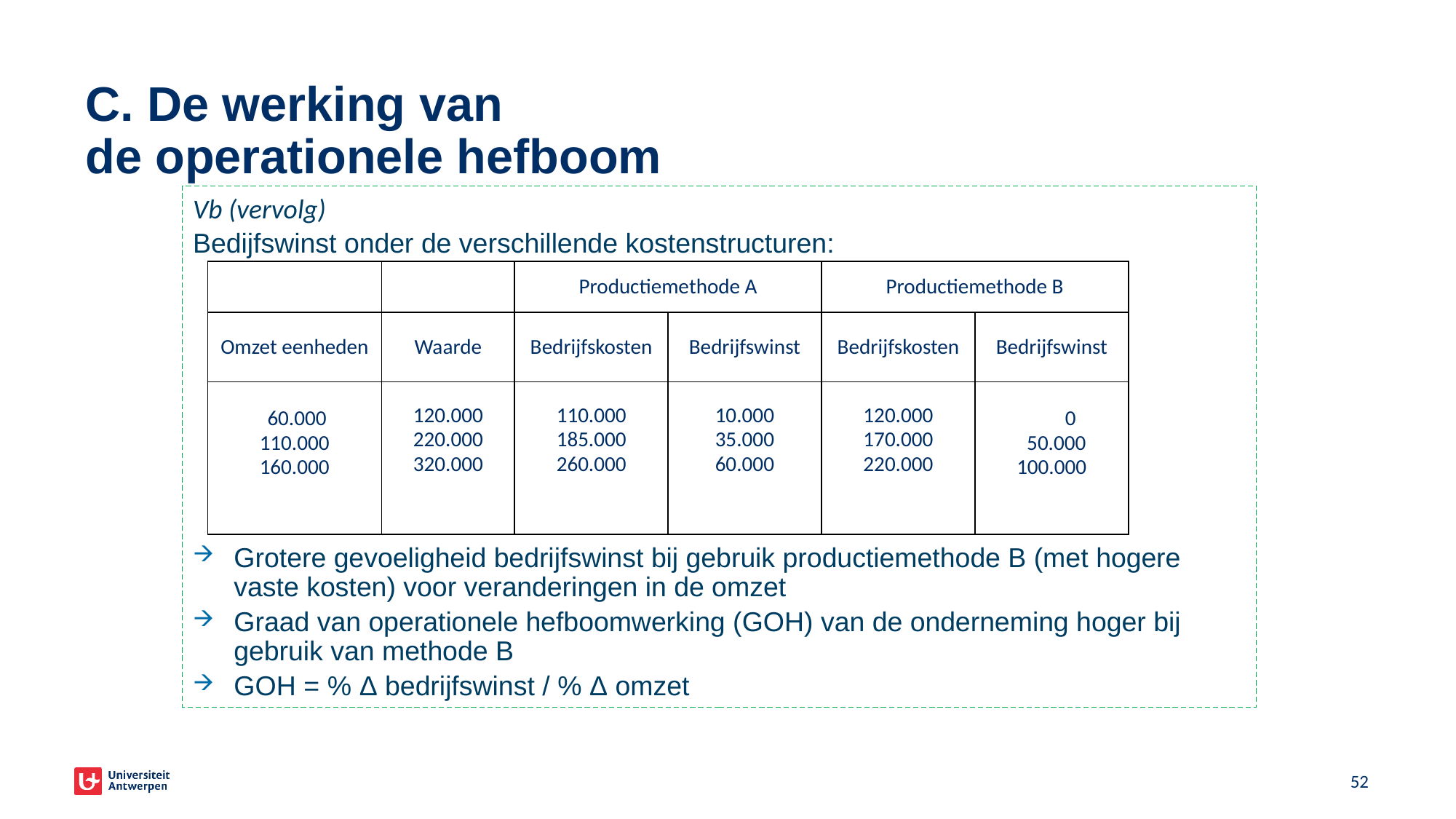

# C. De werking van de operationele hefboom
Vb (vervolg)
Bedijfswinst onder de verschillende kostenstructuren:

Grotere gevoeligheid bedrijfswinst bij gebruik productiemethode B (met hogere vaste kosten) voor veranderingen in de omzet
Graad van operationele hefboomwerking (GOH) van de onderneming hoger bij gebruik van methode B
GOH = % Δ bedrijfswinst / % Δ omzet
|  |  | Productiemethode A |  | Productiemethode B |  |
| --- | --- | --- | --- | --- | --- |
| Omzet eenheden | Waarde | Bedrijfskosten | Bedrijfswinst | Bedrijfskosten | Bedrijfswinst |
| 60.000 110.000 160.000 | 120.000 220.000 320.000 | 110.000 185.000 260.000 | 10.000 35.000 60.000 | 120.000 170.000 220.000 | 0 50.000 100.000 |
52